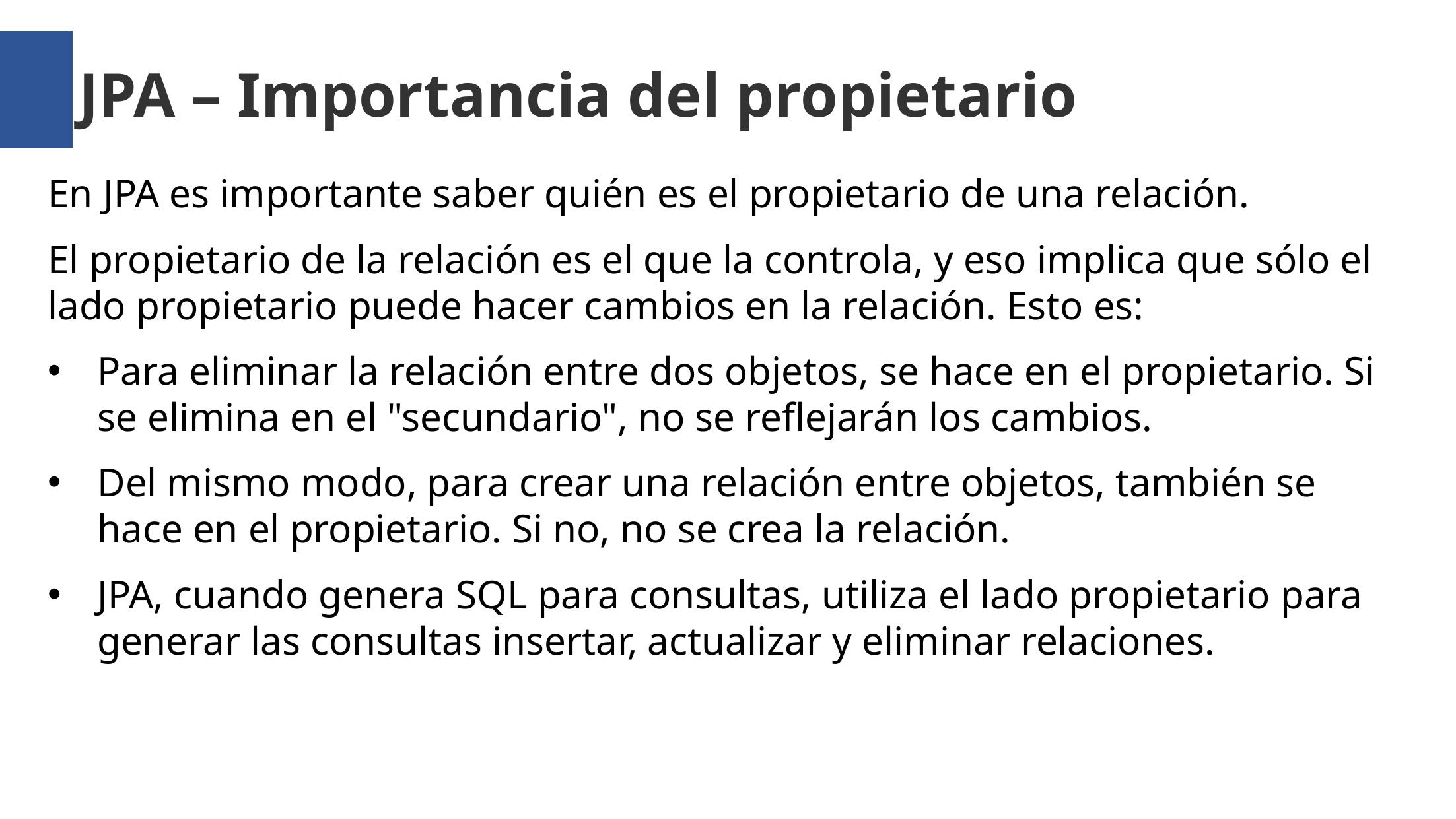

JPA – Importancia del propietario
En JPA es importante saber quién es el propietario de una relación.
El propietario de la relación es el que la controla, y eso implica que sólo el lado propietario puede hacer cambios en la relación. Esto es:
Para eliminar la relación entre dos objetos, se hace en el propietario. Si se elimina en el "secundario", no se reflejarán los cambios.
Del mismo modo, para crear una relación entre objetos, también se hace en el propietario. Si no, no se crea la relación.
JPA, cuando genera SQL para consultas, utiliza el lado propietario para generar las consultas insertar, actualizar y eliminar relaciones.